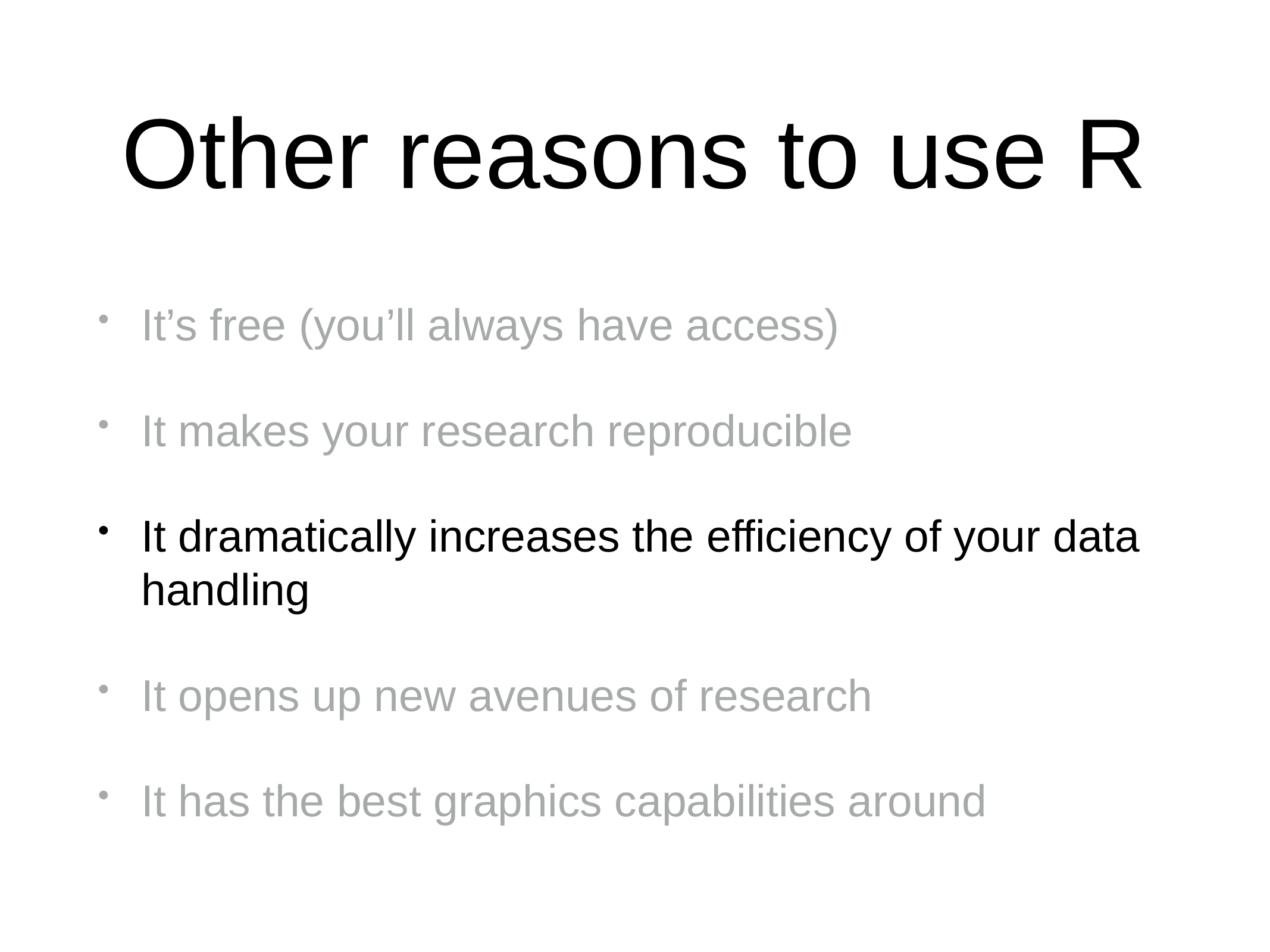

# Other reasons to use R
It’s free (you’ll always have access)
It makes your research reproducible
It dramatically increases the efficiency of your data handling
It opens up new avenues of research
It has the best graphics capabilities around